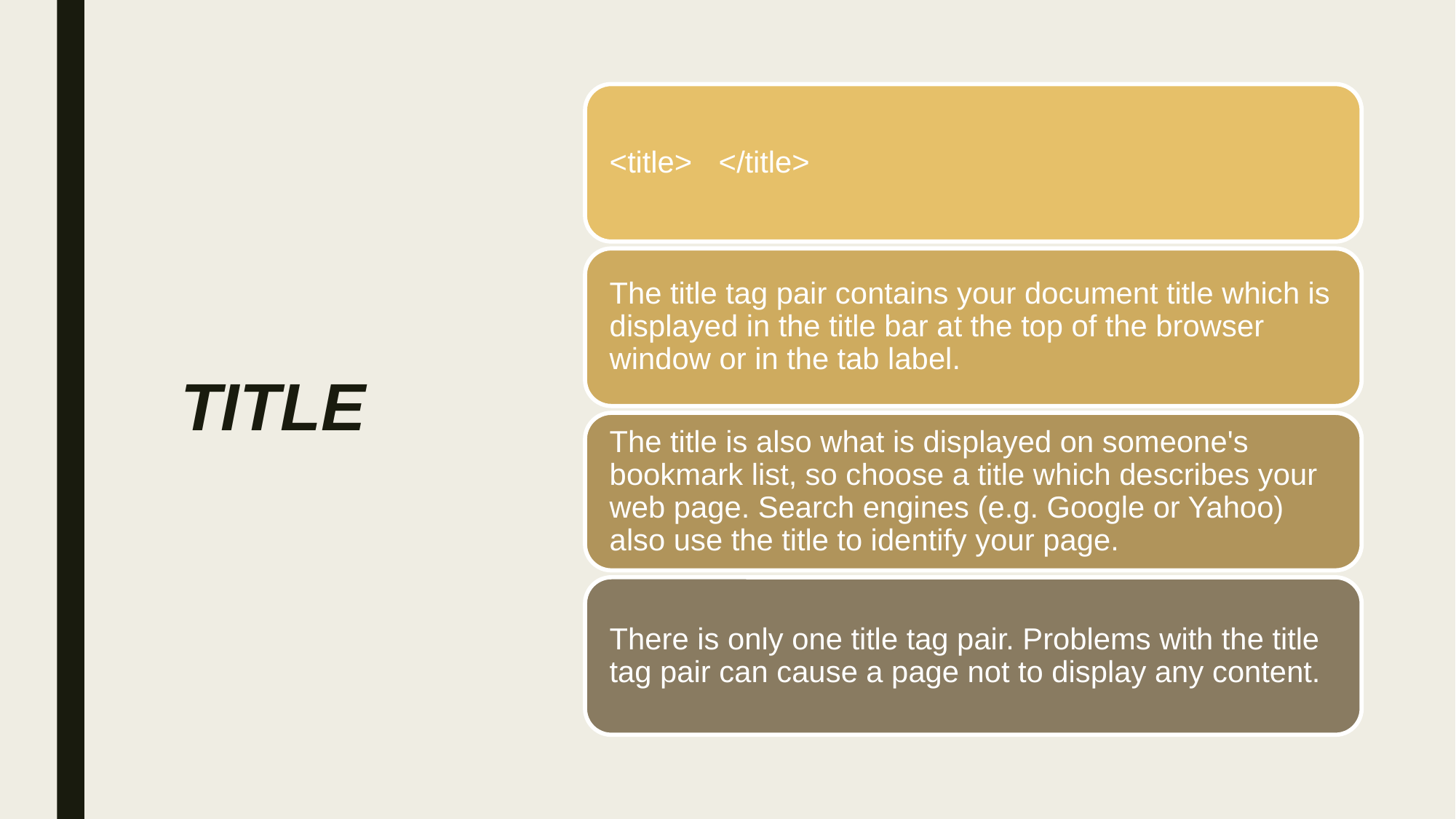

# TITLE
<title>	</title>
The title tag pair contains your document title which is displayed in the title bar at the top of the browser window or in the tab label.
The title is also what is displayed on someone's bookmark list, so choose a title which describes your web page. Search engines (e.g. Google or Yahoo) also use the title to identify your page.
There is only one title tag pair. Problems with the title tag pair can cause a page not to display any content.